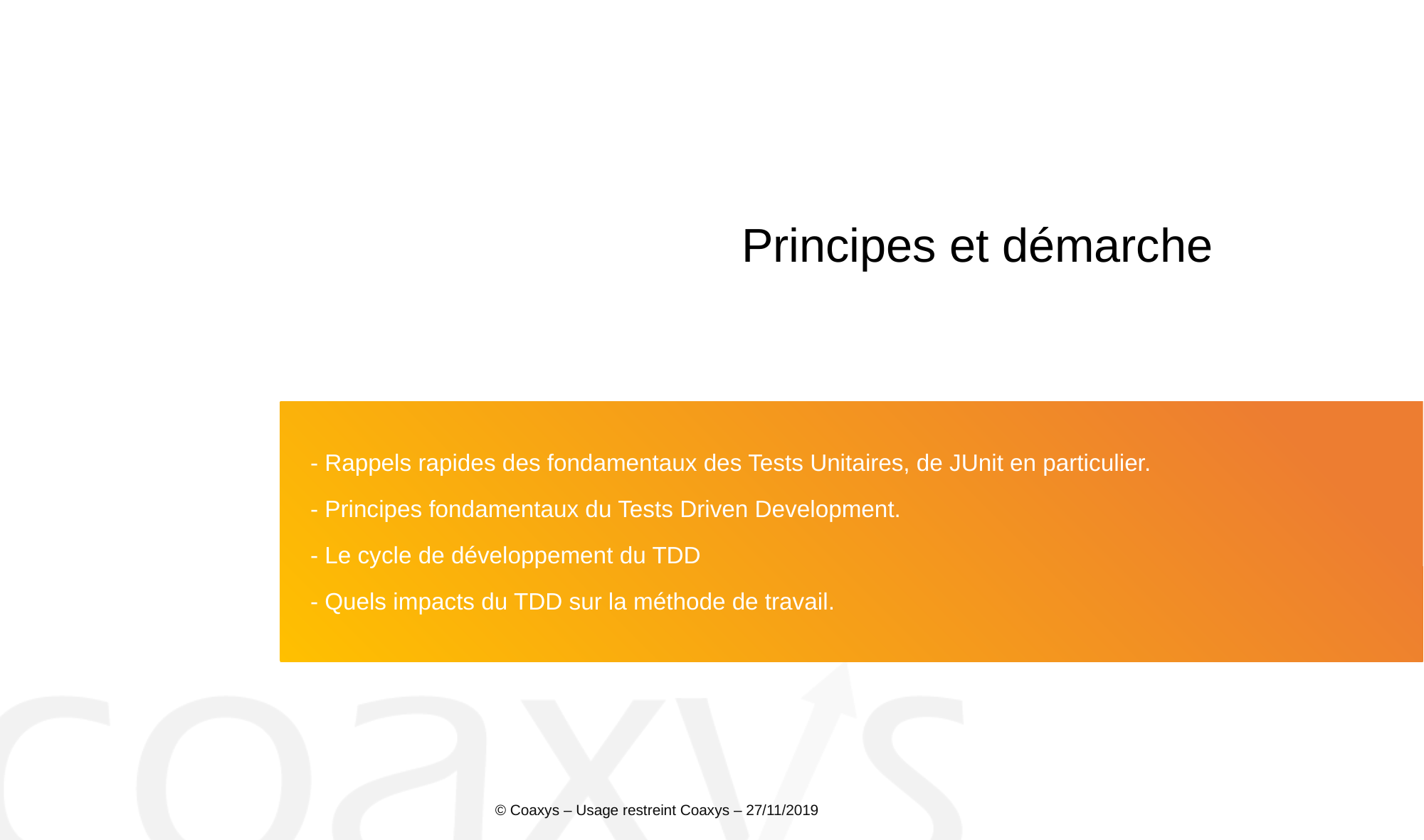

Principes et démarche

- Rappels rapides des fondamentaux des Tests Unitaires, de JUnit en particulier.
- Principes fondamentaux du Tests Driven Development.
- Le cycle de développement du TDD
- Quels impacts du TDD sur la méthode de travail.